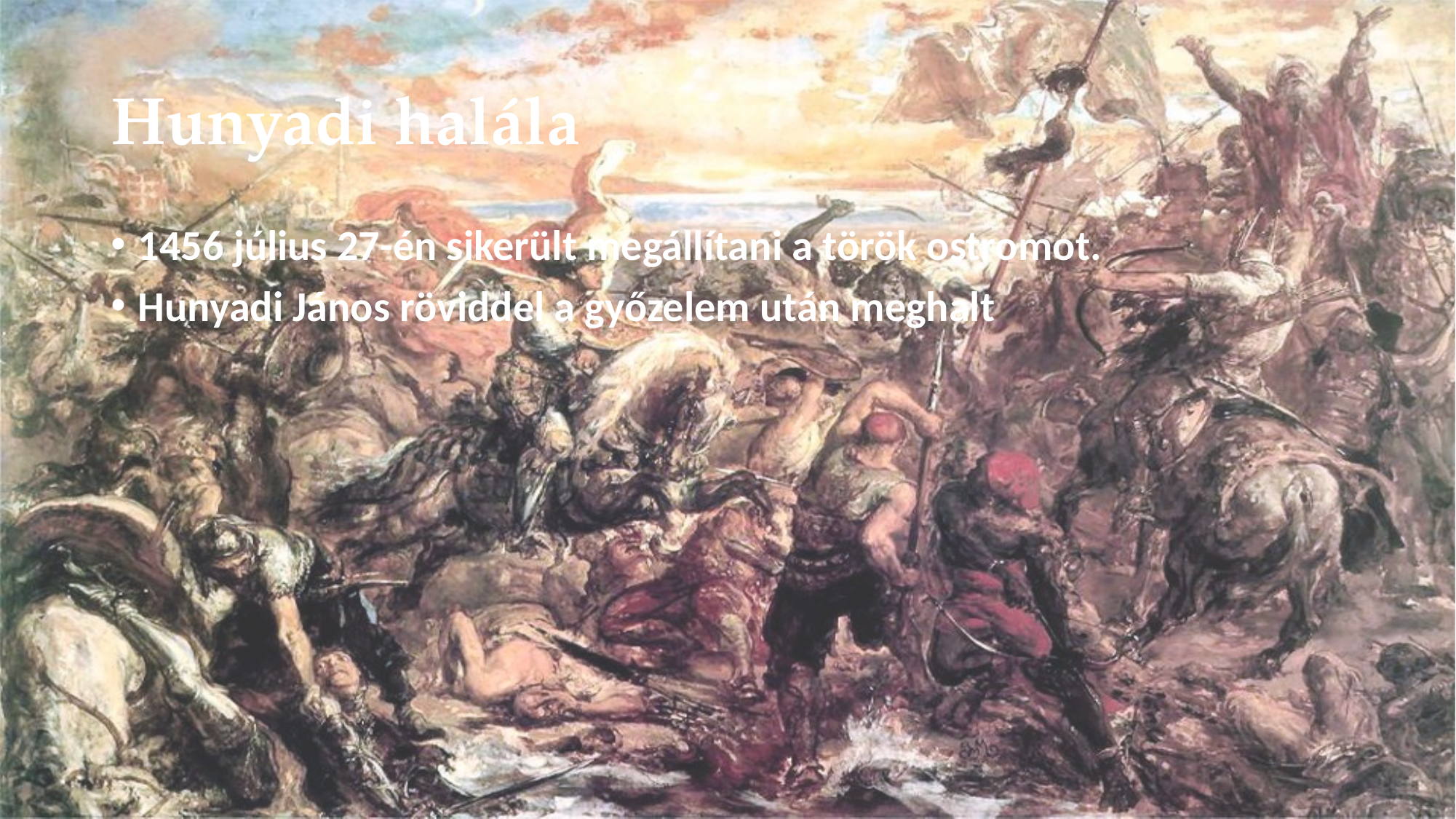

# Hunyadi halála
1456 július 27-én sikerült megállítani a török ostromot.
Hunyadi János röviddel a győzelem után meghalt